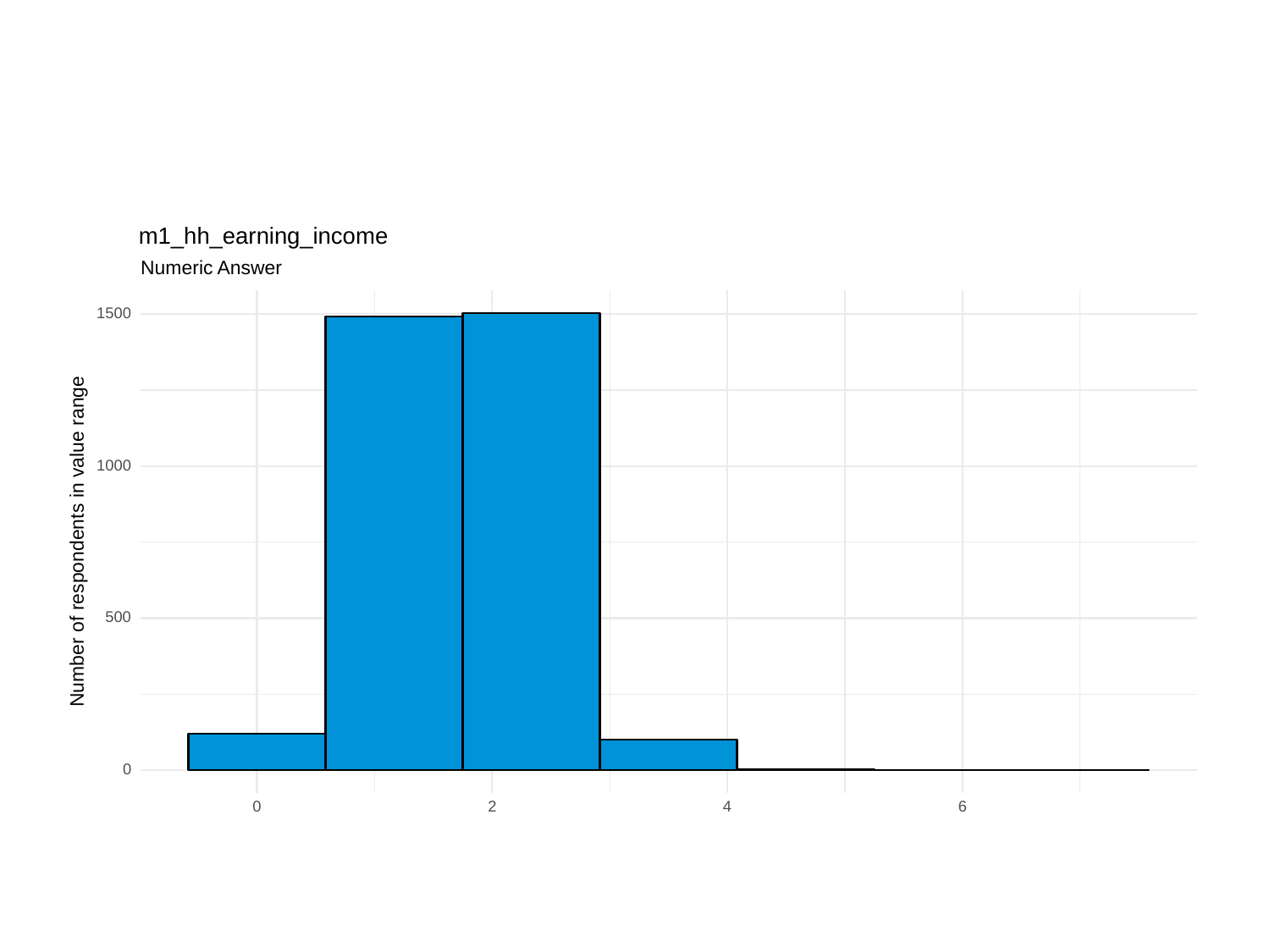

m1_hh_earning_income
Numeric Answer

1500

1000

Number of respondents in value range

500

0

0
6
2
4